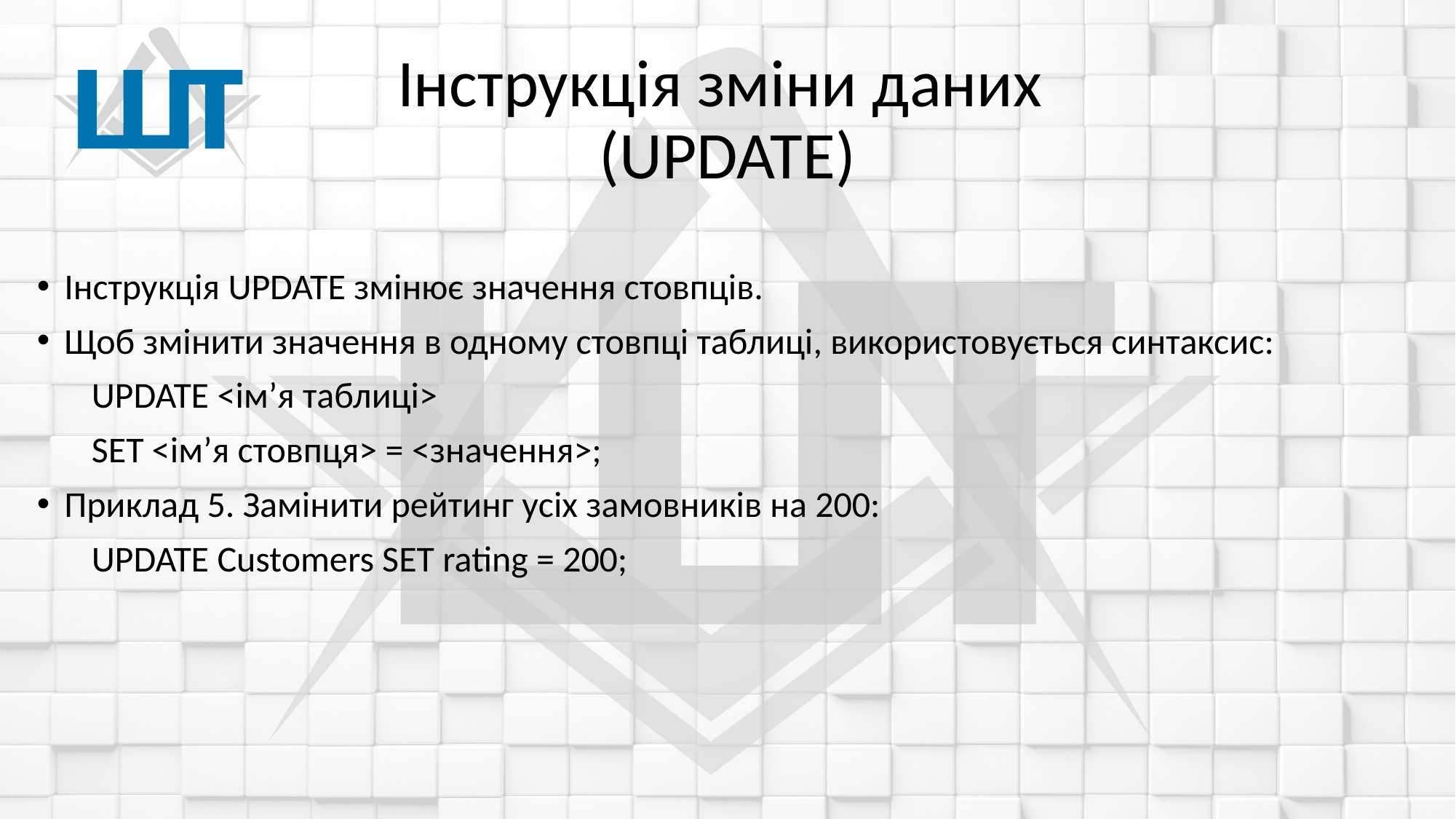

# Інструкція зміни даних (UPDATE)
Інструкція UPDATE змінює значення стовпців.
Щоб змінити значення в одному стовпці таблиці, використовується синтаксис:
UPDATE <ім’я таблиці>
SET <ім’я стовпця> = <значення>;
Приклад 5. Замінити рейтинг усіх замовників на 200:
UPDATE Customers SET rating = 200;